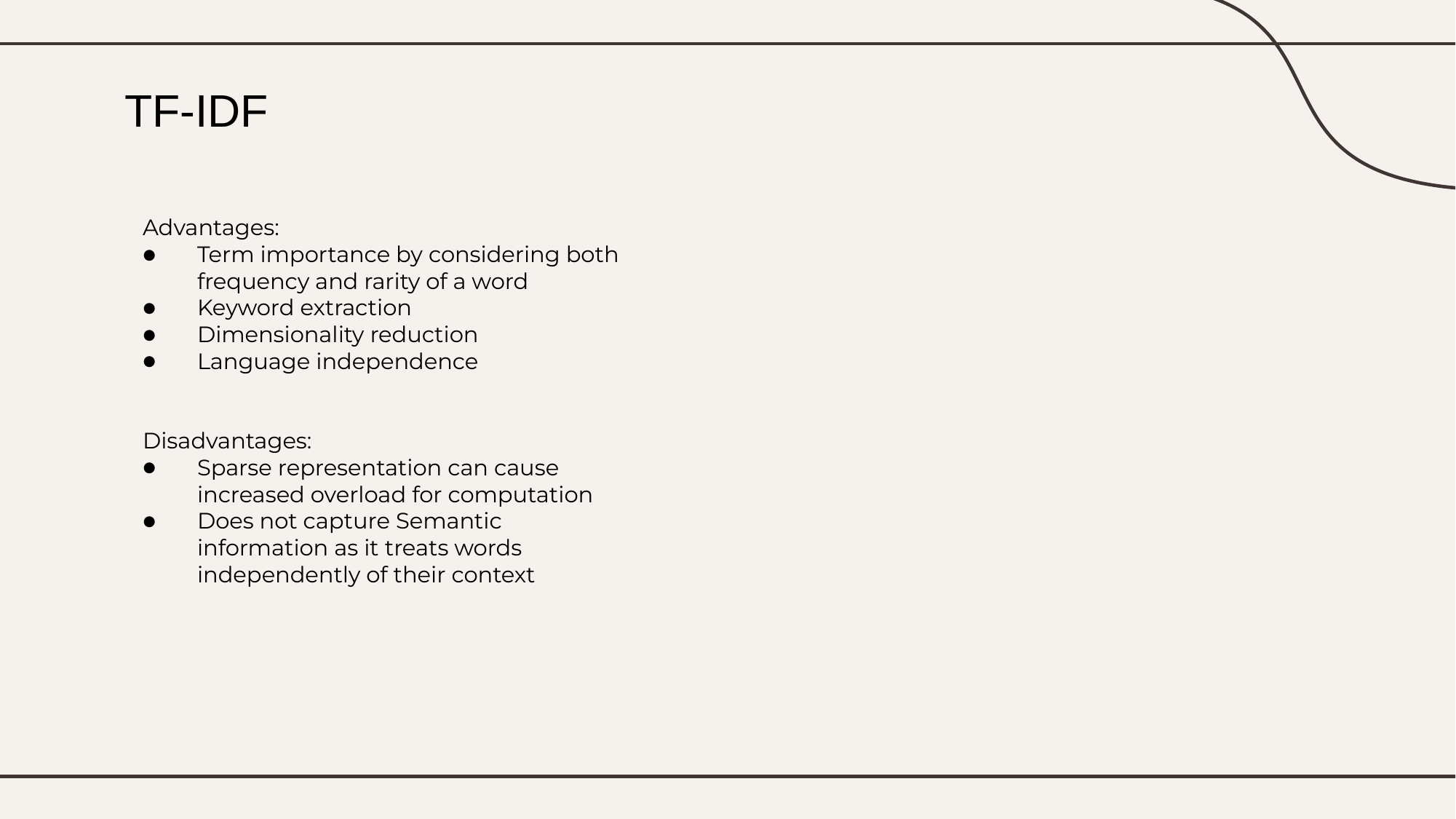

# TF-IDF
Advantages:
Term importance by considering both frequency and rarity of a word
Keyword extraction
Dimensionality reduction
Language independence

Disadvantages:
Sparse representation can cause increased overload for computation
Does not capture Semantic information as it treats words independently of their context